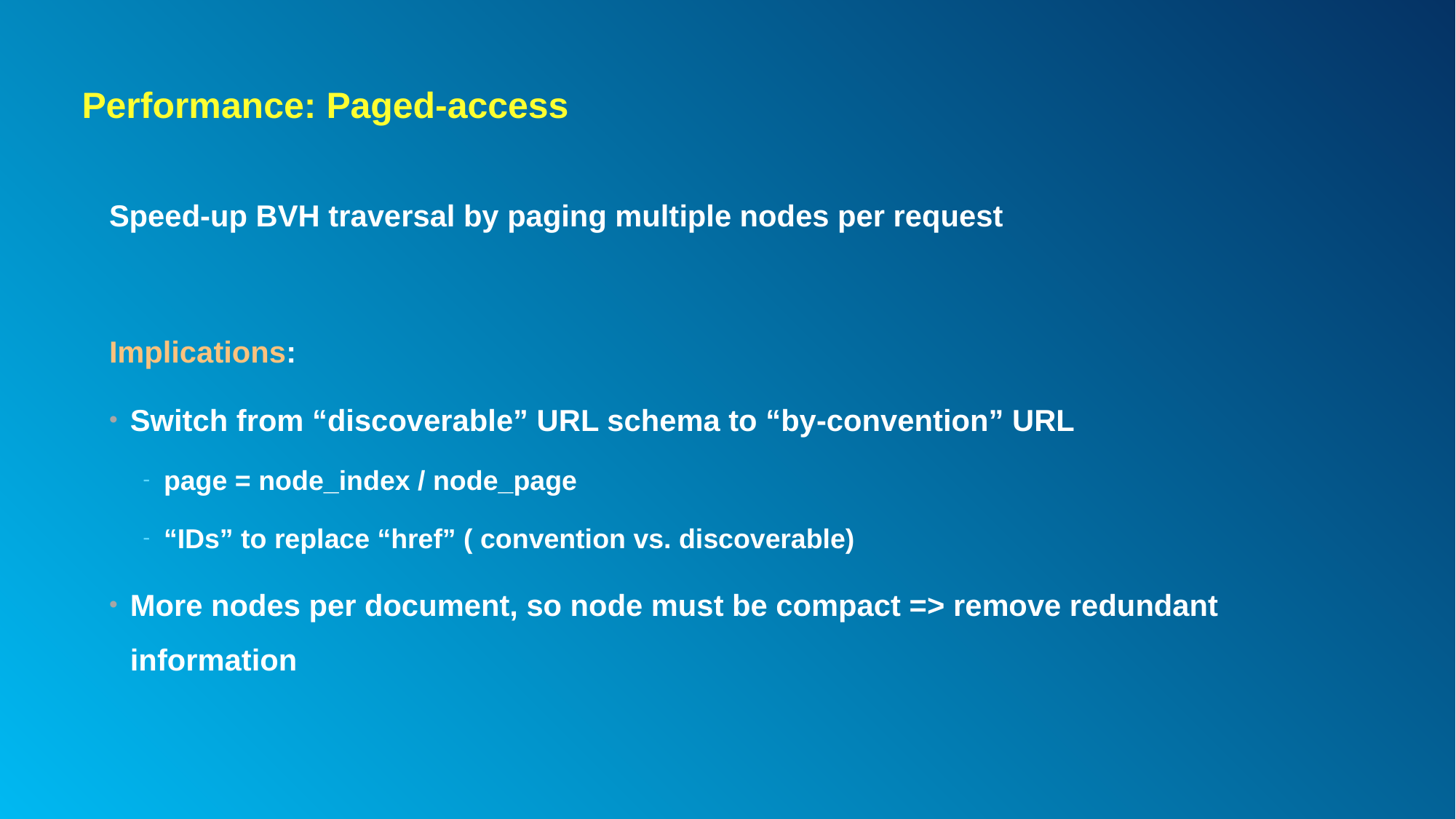

# Performance: Paged-access
Speed-up BVH traversal by paging multiple nodes per request

Implications:
Switch from “discoverable” URL schema to “by-convention” URL
page = node_index / node_page
“IDs” to replace “href” ( convention vs. discoverable)
More nodes per document, so node must be compact => remove redundant information